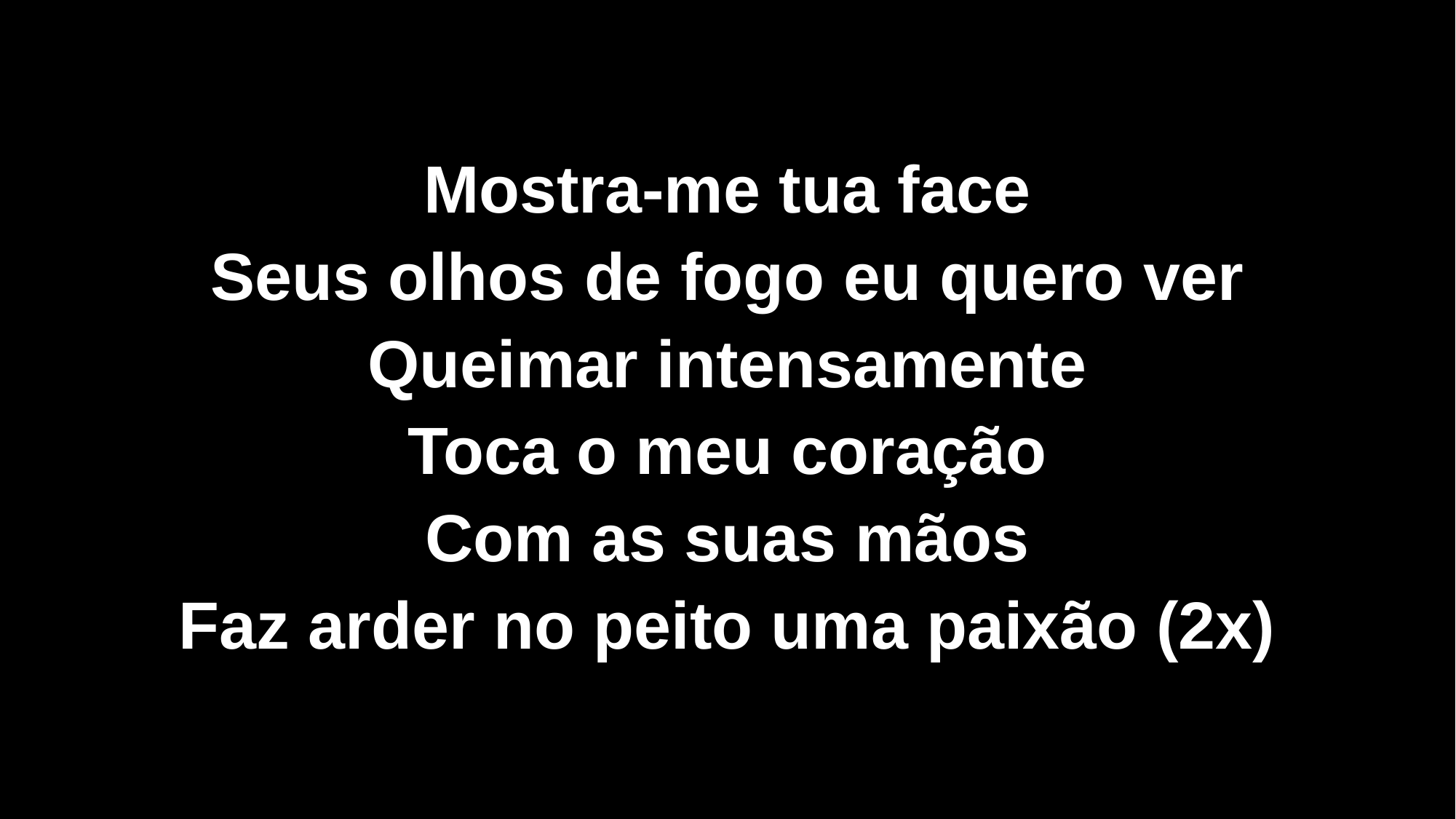

Mostra-me tua face
Seus olhos de fogo eu quero ver
Queimar intensamente
Toca o meu coração
Com as suas mãos
Faz arder no peito uma paixão (2x)